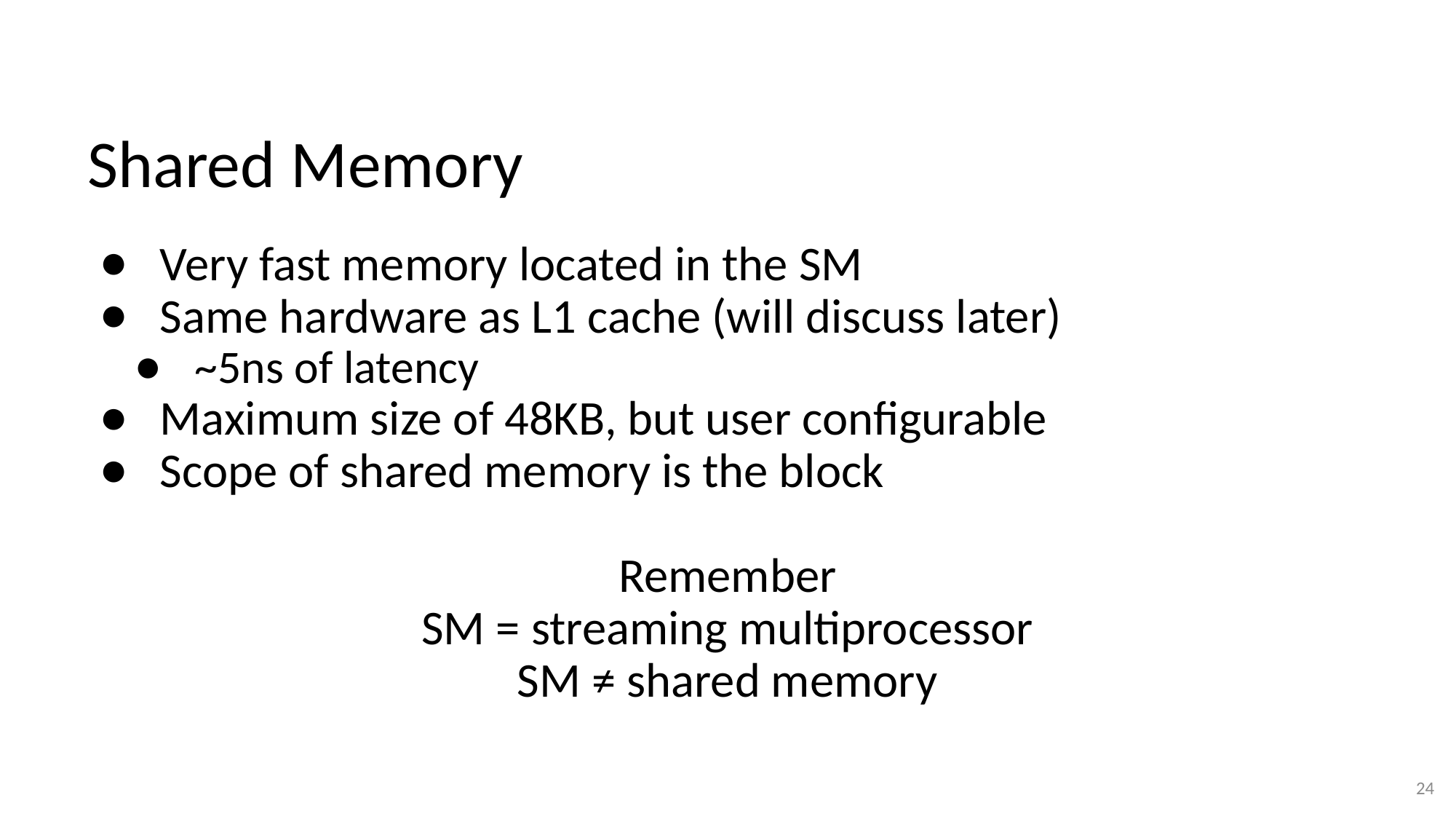

# Shared Memory
Very fast memory located in the SM
Same hardware as L1 cache (will discuss later)
~5ns of latency
Maximum size of 48KB, but user configurable
Scope of shared memory is the block

Remember
SM = streaming multiprocessor
SM ≠ shared memory
24